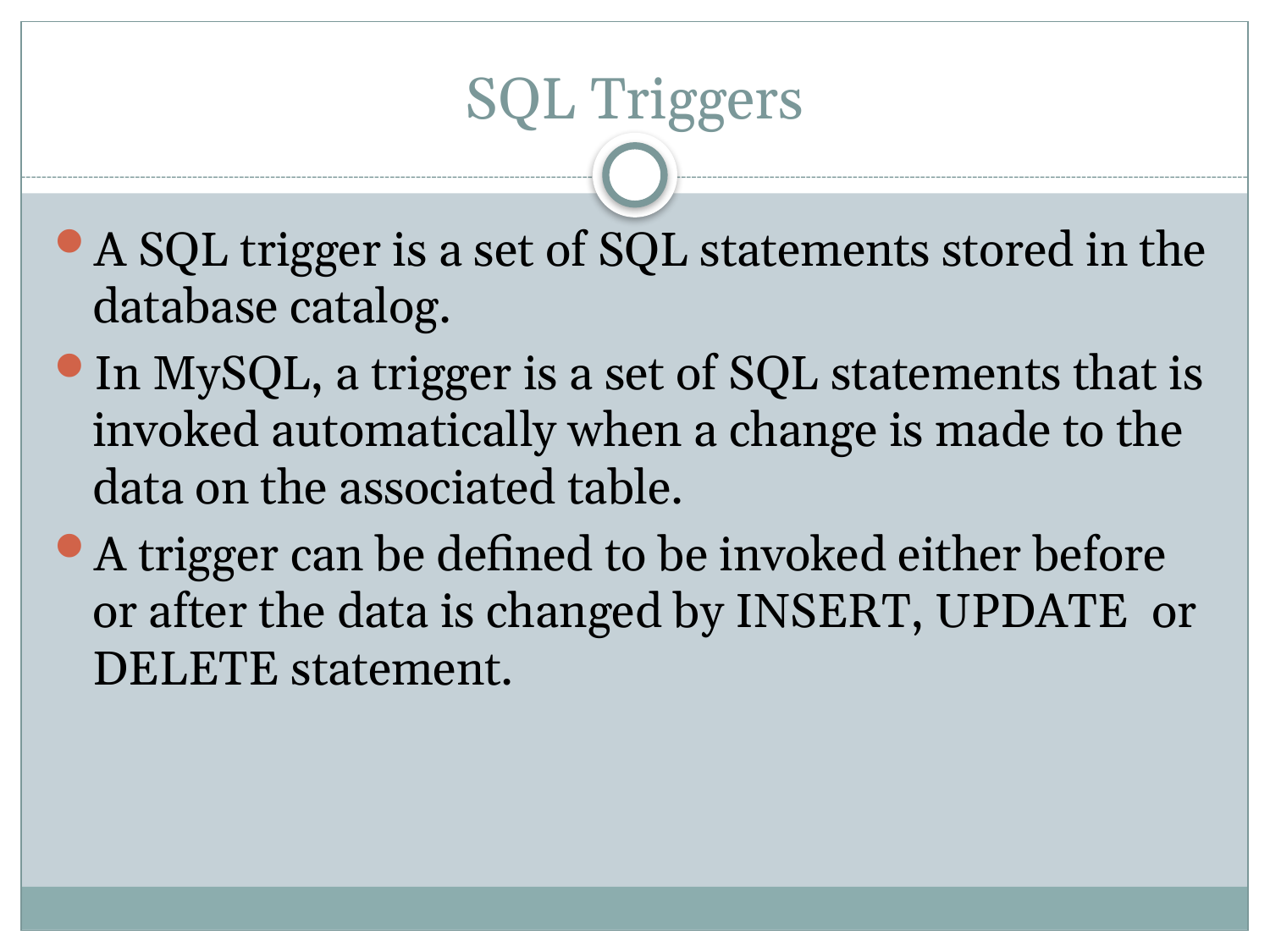

# SQL Triggers
A SQL trigger is a set of SQL statements stored in the database catalog.
In MySQL, a trigger is a set of SQL statements that is invoked automatically when a change is made to the data on the associated table.
A trigger can be defined to be invoked either before or after the data is changed by INSERT, UPDATE  or DELETE statement.